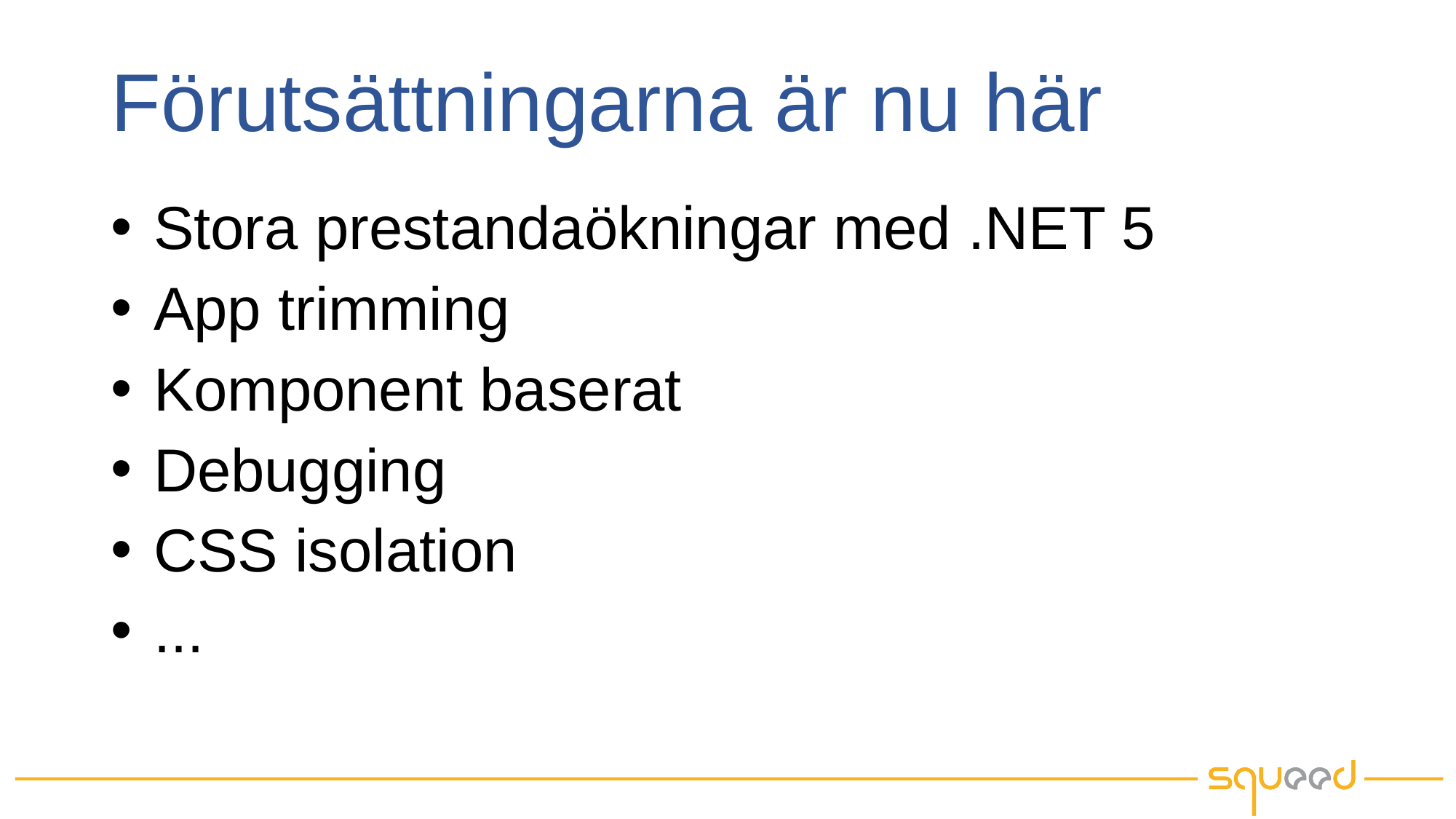

# Förutsättningarna är nu här
Stora prestandaökningar med .NET 5
App trimming
Komponent baserat
Debugging
CSS isolation
...